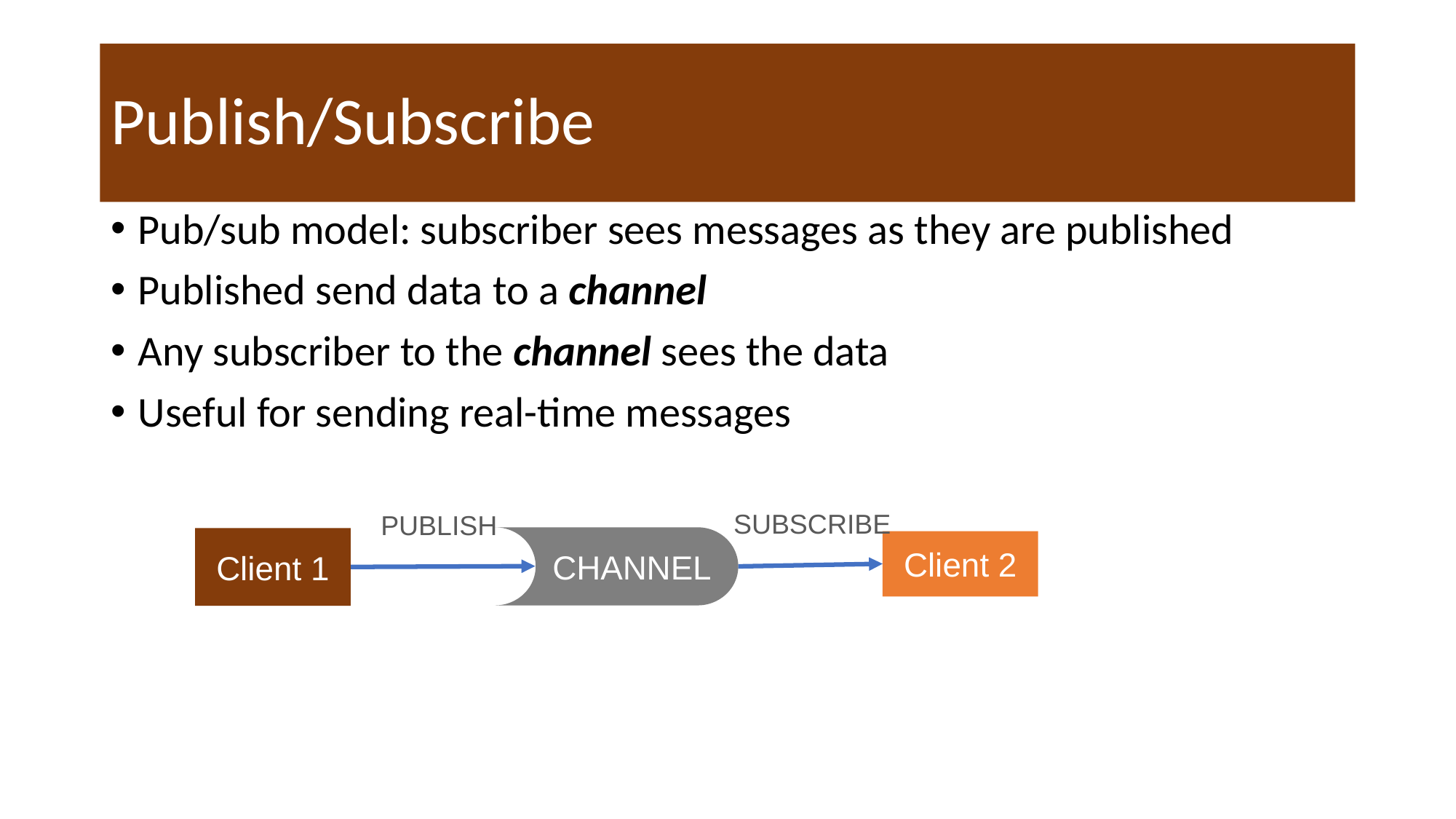

# Publish/Subscribe
Pub/sub model: subscriber sees messages as they are published
Published send data to a channel
Any subscriber to the channel sees the data
Useful for sending real-time messages
SUBSCRIBE
PUBLISH

Client 1
Client 2
CHANNEL